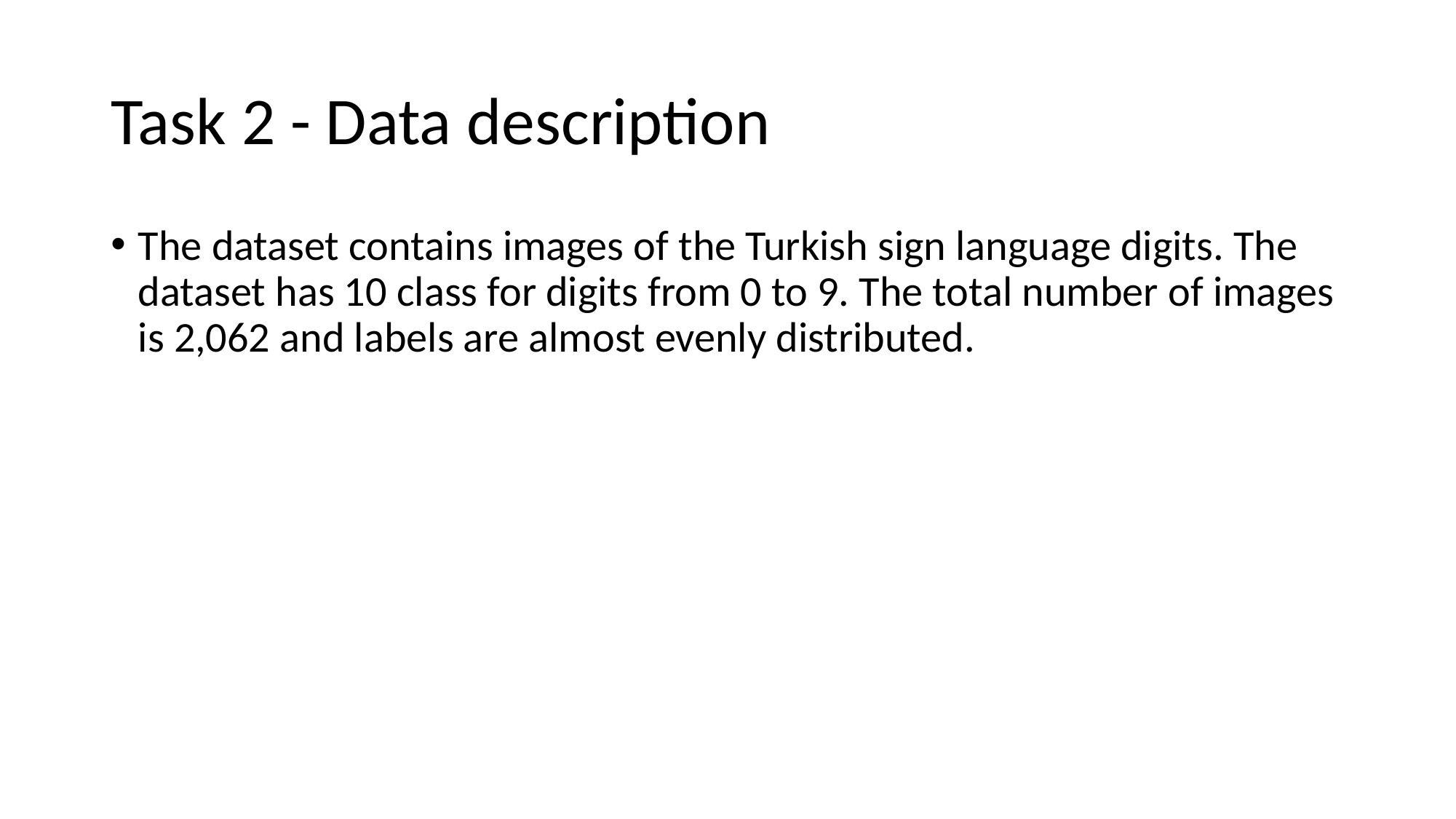

# Task 2 - Data description
The dataset contains images of the Turkish sign language digits. The dataset has 10 class for digits from 0 to 9. The total number of images is 2,062 and labels are almost evenly distributed.